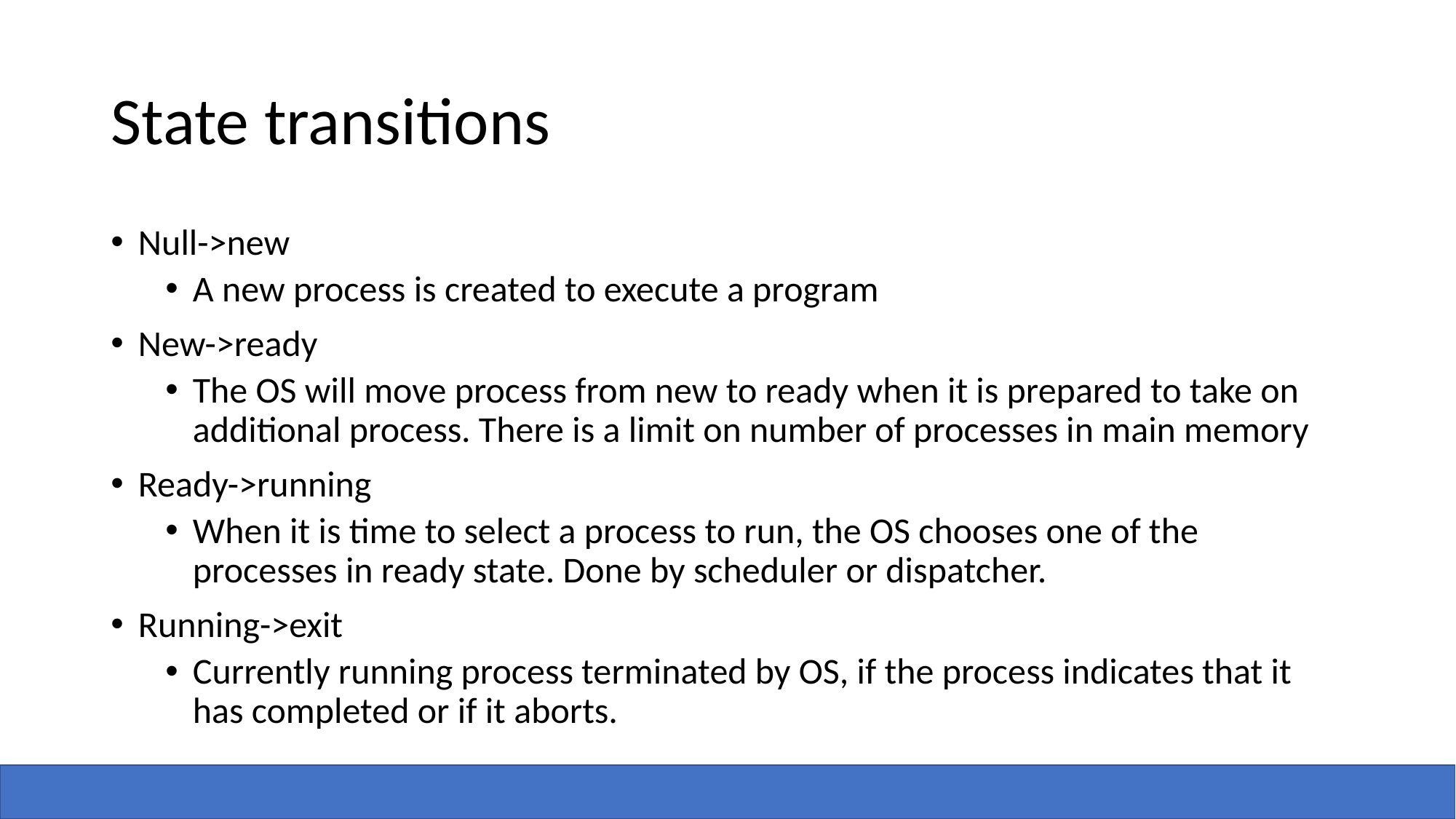

# State transitions
Null->new
A new process is created to execute a program
New->ready
The OS will move process from new to ready when it is prepared to take on additional process. There is a limit on number of processes in main memory
Ready->running
When it is time to select a process to run, the OS chooses one of the processes in ready state. Done by scheduler or dispatcher.
Running->exit
Currently running process terminated by OS, if the process indicates that it has completed or if it aborts.